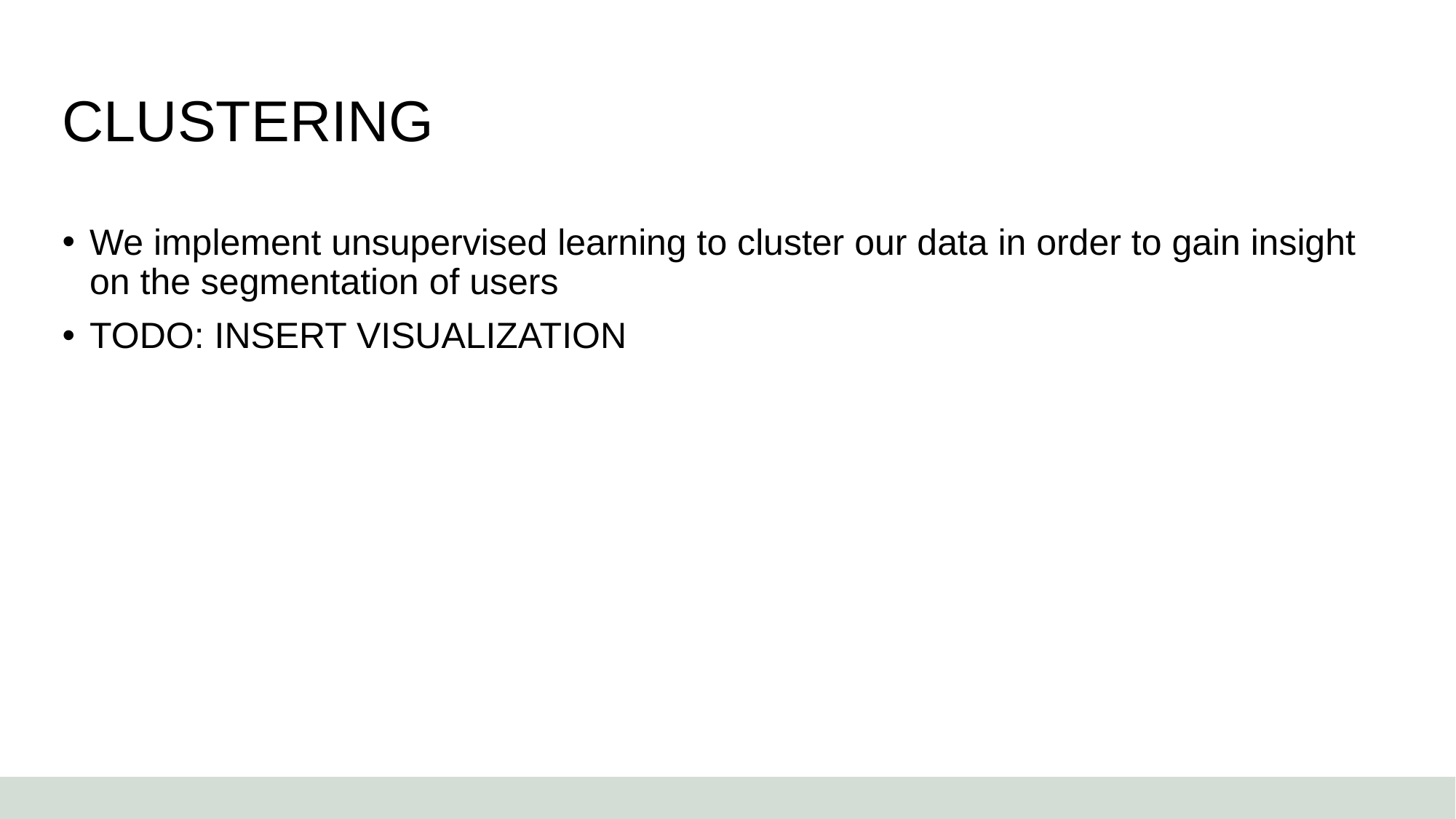

# CLUSTERING
We implement unsupervised learning to cluster our data in order to gain insight on the segmentation of users
TODO: INSERT VISUALIZATION